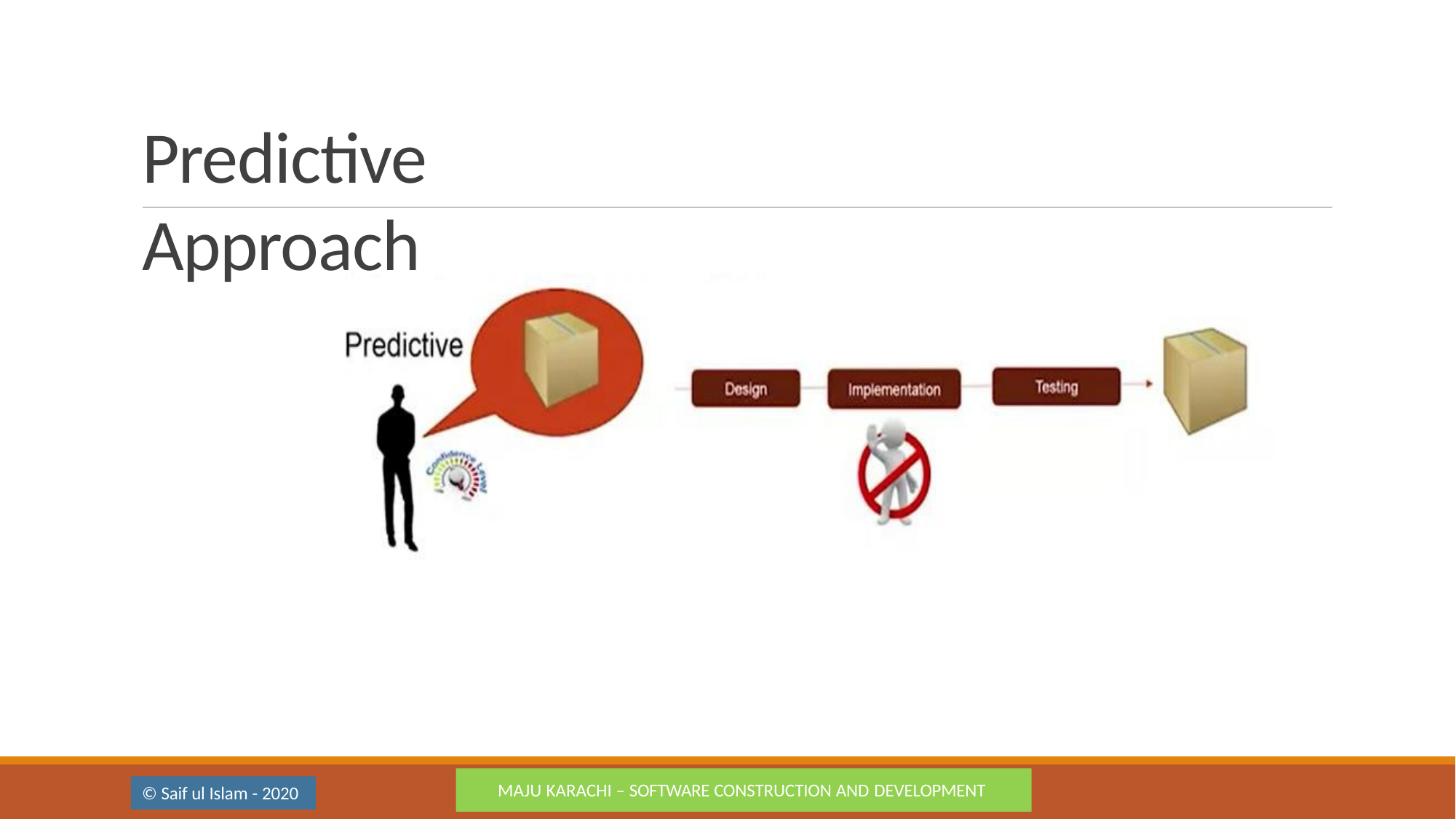

# Predictive Approach

MAJU KARACHI – SOFTWARE CONSTRUCTION AND DEVELOPMENT
© Saif ul Islam - 2020